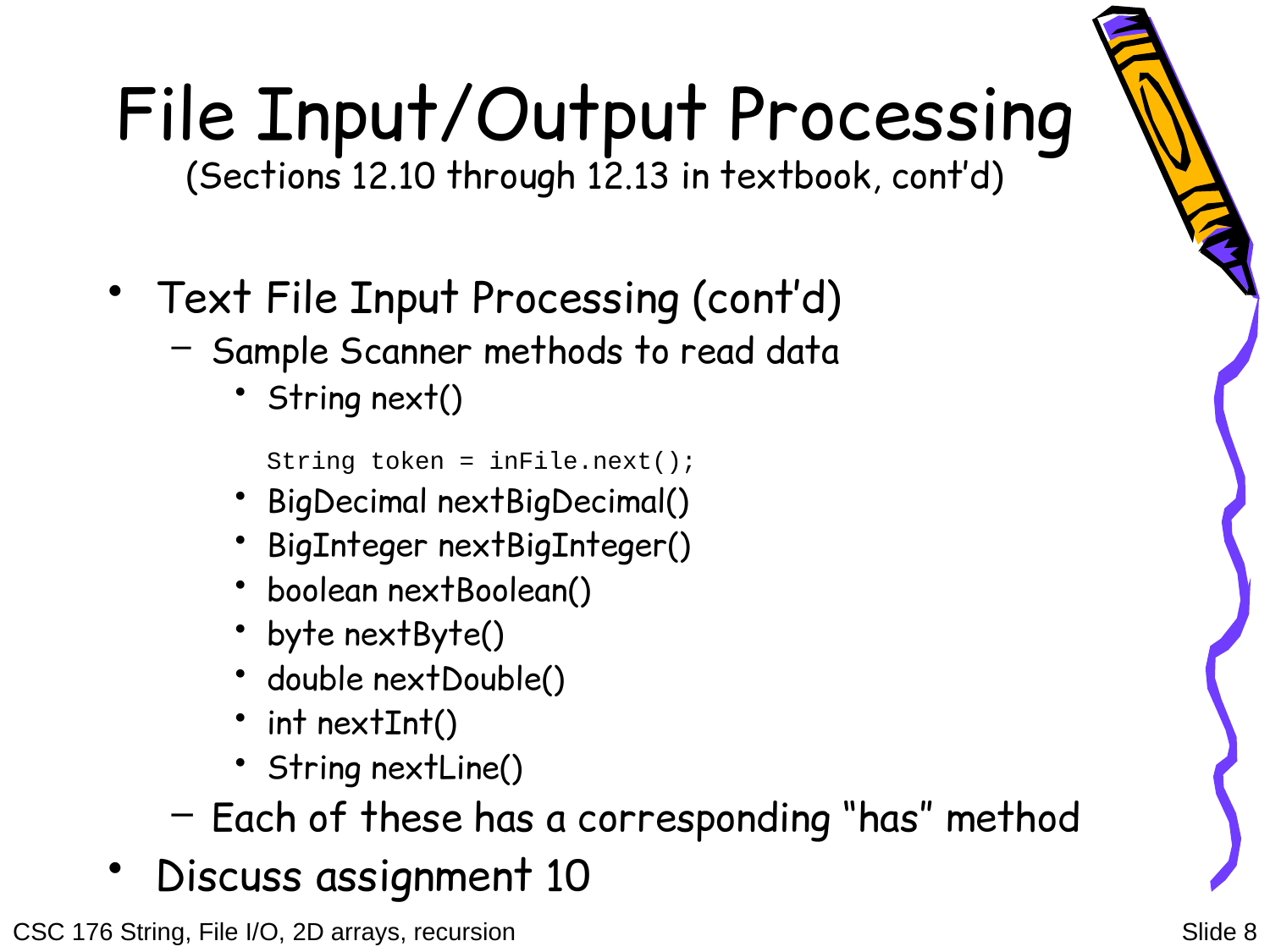

# File Input/Output Processing (Sections 12.10 through 12.13 in textbook, cont’d)
Text File Input Processing (cont’d)
Sample Scanner methods to read data
String next()	String token = inFile.next();
BigDecimal nextBigDecimal()
BigInteger nextBigInteger()
boolean nextBoolean()
byte nextByte()
double nextDouble()
int nextInt()
String nextLine()
Each of these has a corresponding “has” method
Discuss assignment 10